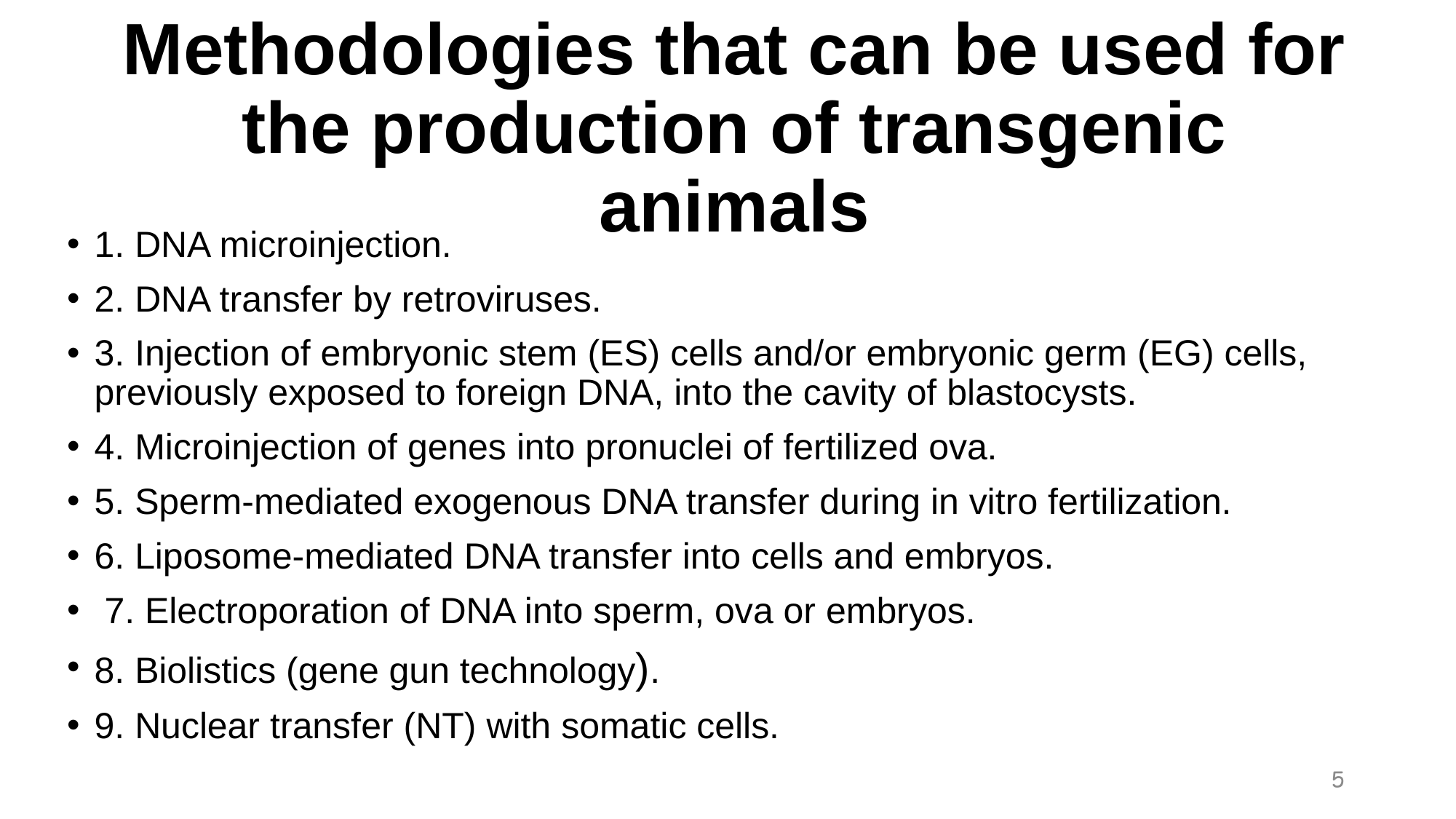

# Methodologies that can be used for the production of transgenic animals
1. DNA microinjection.
2. DNA transfer by retroviruses.
3. Injection of embryonic stem (ES) cells and/or embryonic germ (EG) cells, previously exposed to foreign DNA, into the cavity of blastocysts.
4. Microinjection of genes into pronuclei of fertilized ova.
5. Sperm-mediated exogenous DNA transfer during in vitro fertilization.
6. Liposome-mediated DNA transfer into cells and embryos.
 7. Electroporation of DNA into sperm, ova or embryos.
8. Biolistics (gene gun technology).
9. Nuclear transfer (NT) with somatic cells.
5